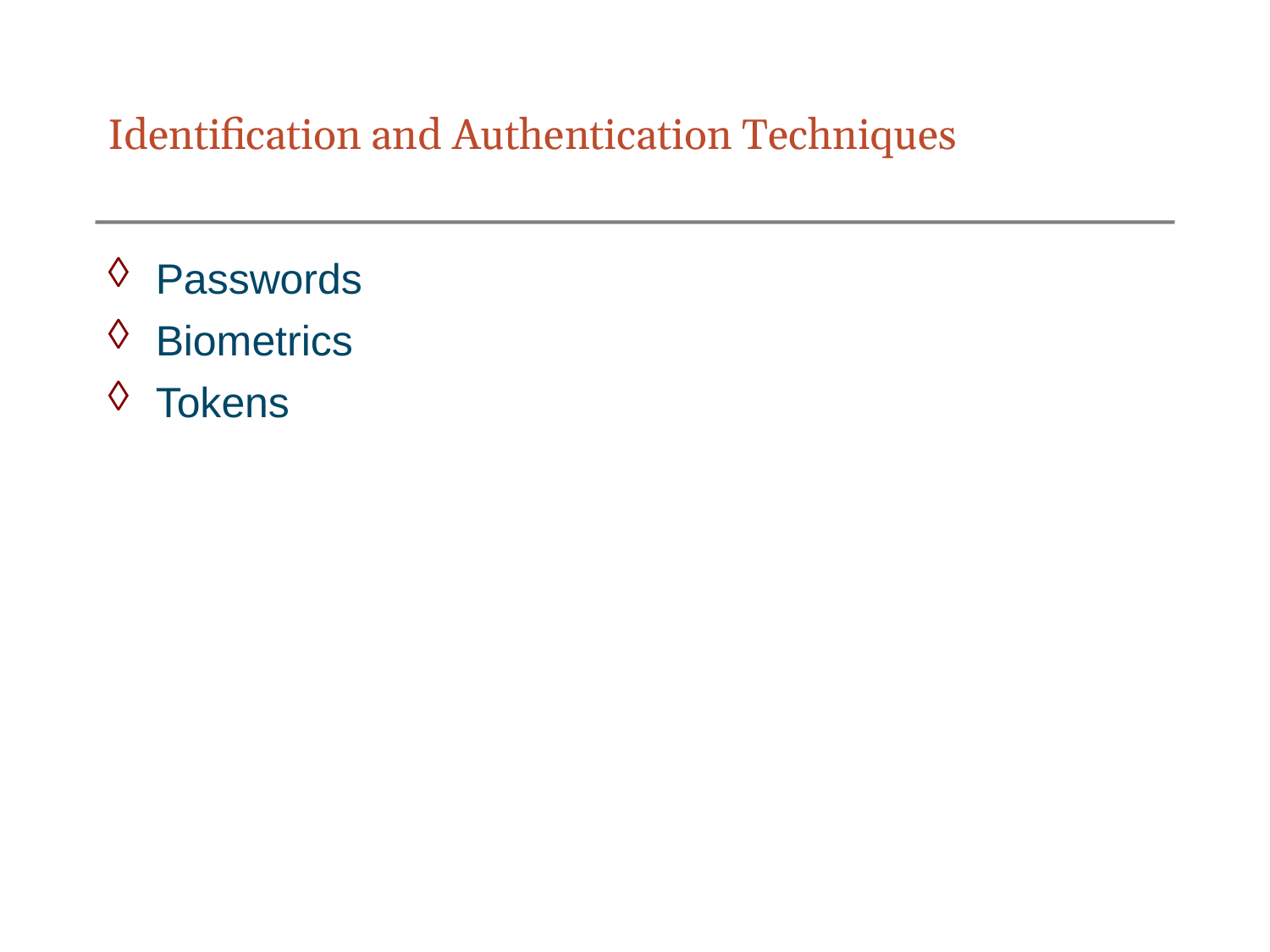

# Identification and Authentication Techniques
Passwords
Biometrics
Tokens